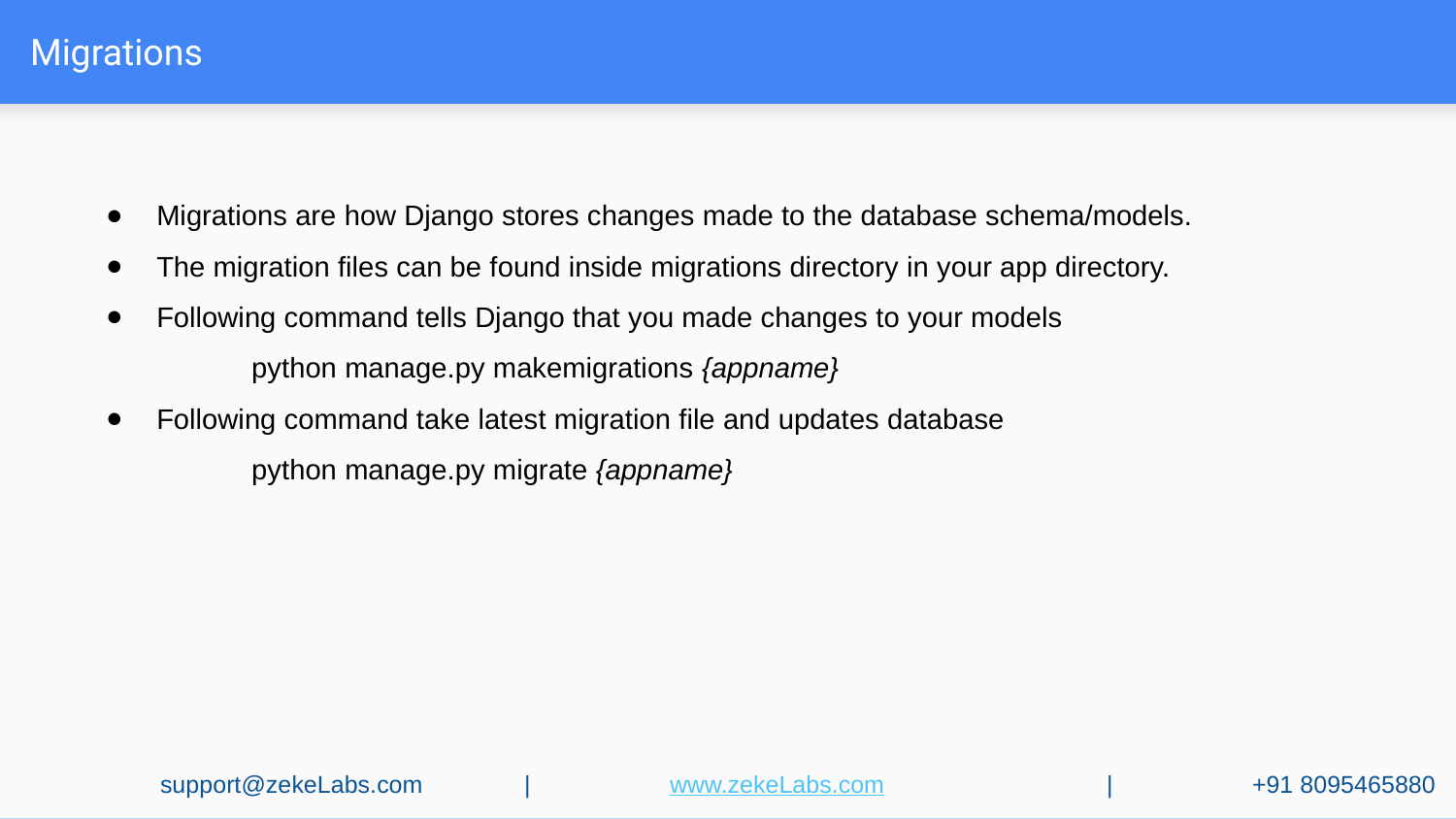

# Migrations
Migrations are how Django stores changes made to the database schema/models.
The migration files can be found inside migrations directory in your app directory.
Following command tells Django that you made changes to your models
	python manage.py makemigrations {appname}
Following command take latest migration file and updates database
	python manage.py migrate {appname}

support@zekeLabs.com	|	www.zekeLabs.com		|	+91 8095465880